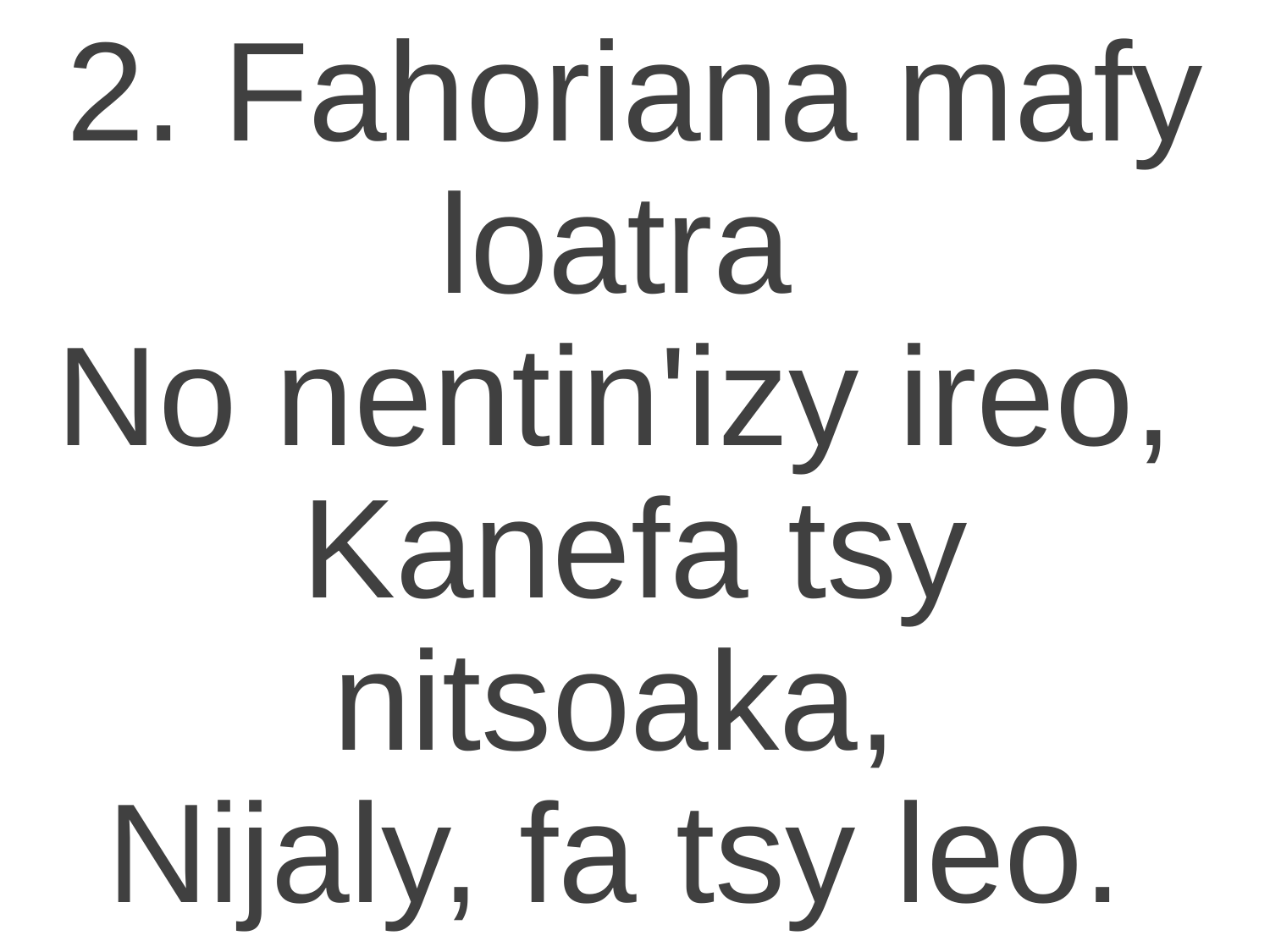

2. Fahoriana mafy loatra
No nentin'izy ireo,
Kanefa tsy nitsoaka,
Nijaly, fa tsy leo.